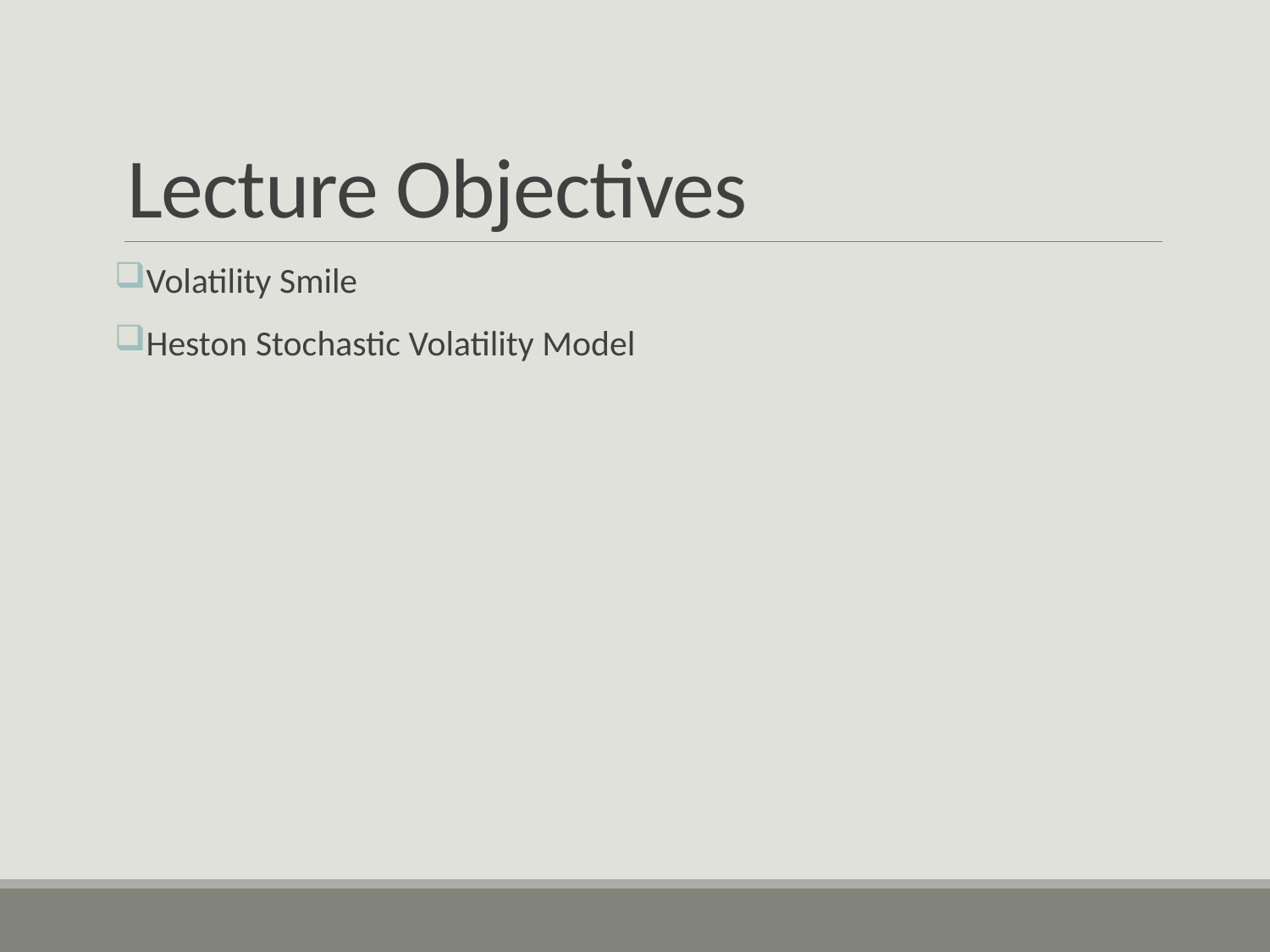

# Lecture Objectives
Volatility Smile
Heston Stochastic Volatility Model